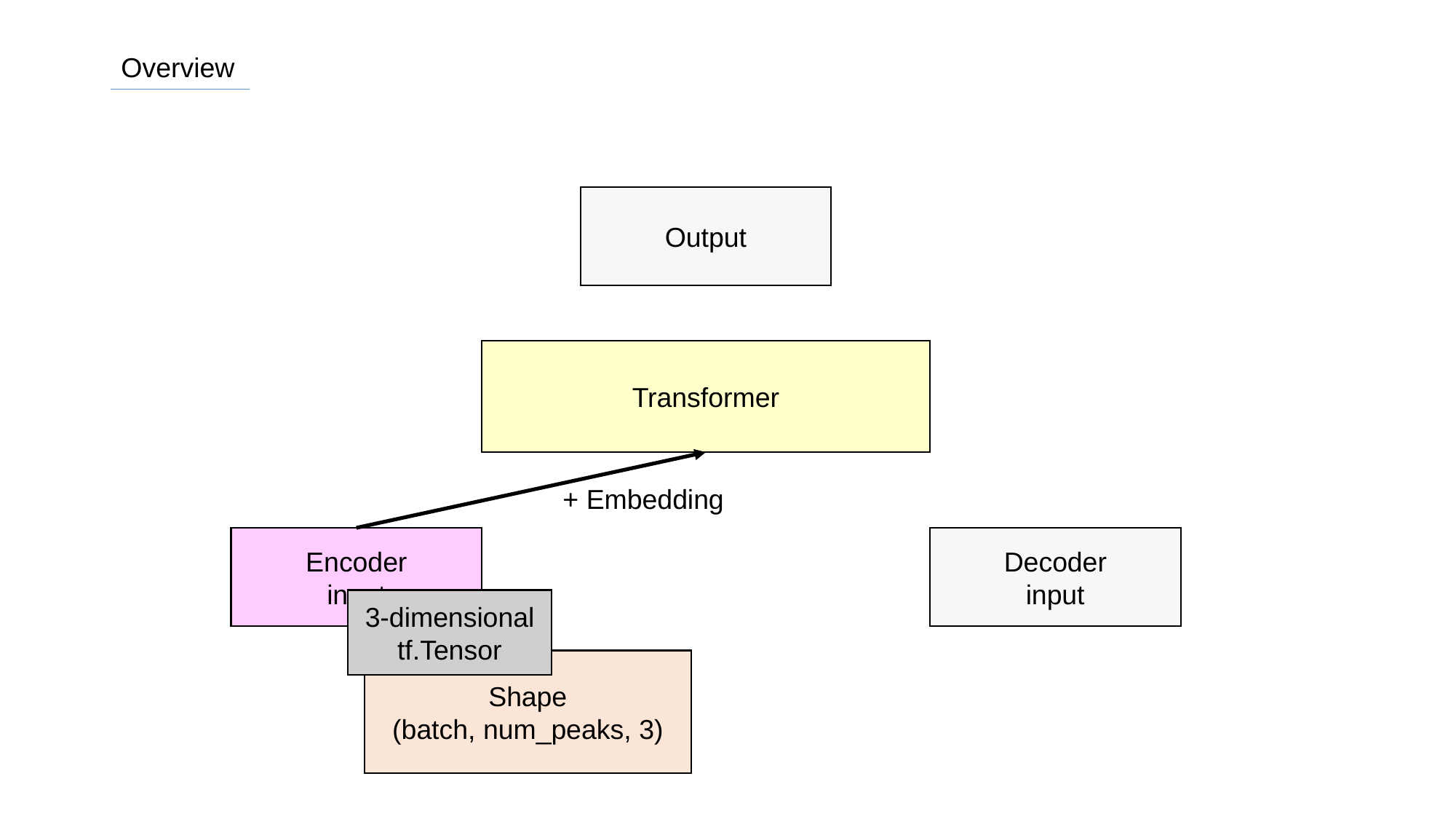

Overview
Output
Transformer
+ Embedding
Encoder
input
Decoder
input
3-dimensional
tf.Tensor
Shape
(batch, num_peaks, 3)